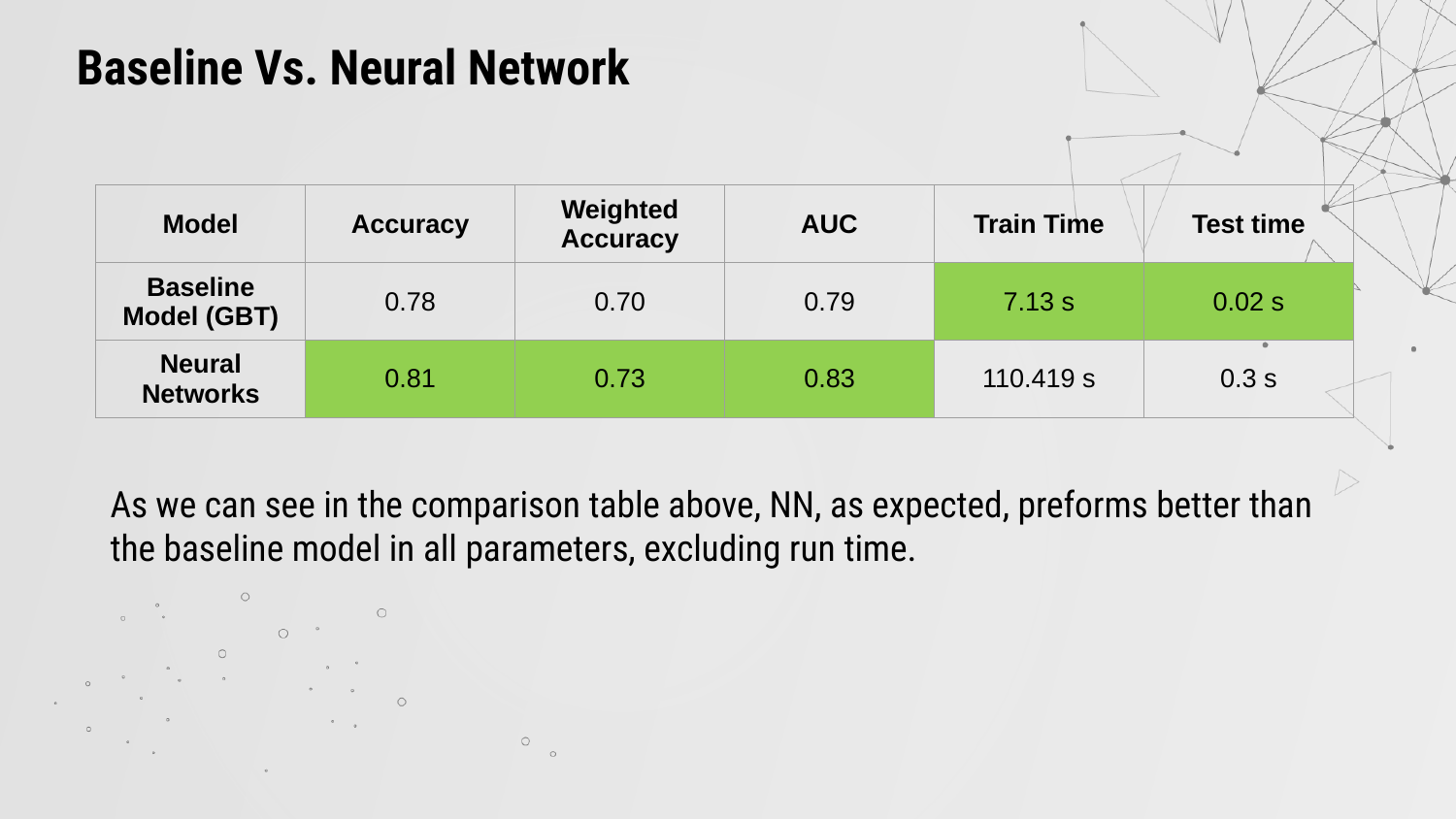

Baseline Vs. Neural Network

| Model | Accuracy | Weighted Accuracy | AUC | Train Time | Test time |
| --- | --- | --- | --- | --- | --- |
| Baseline Model (GBT) | 0.78 | 0.70 | 0.79 | 7.13 s | 0.02 s |
| Neural Networks | 0.81 | 0.73 | 0.83 | 110.419 s | 0.3 s |
As we can see in the comparison table above, NN, as expected, preforms better than the baseline model in all parameters, excluding run time.